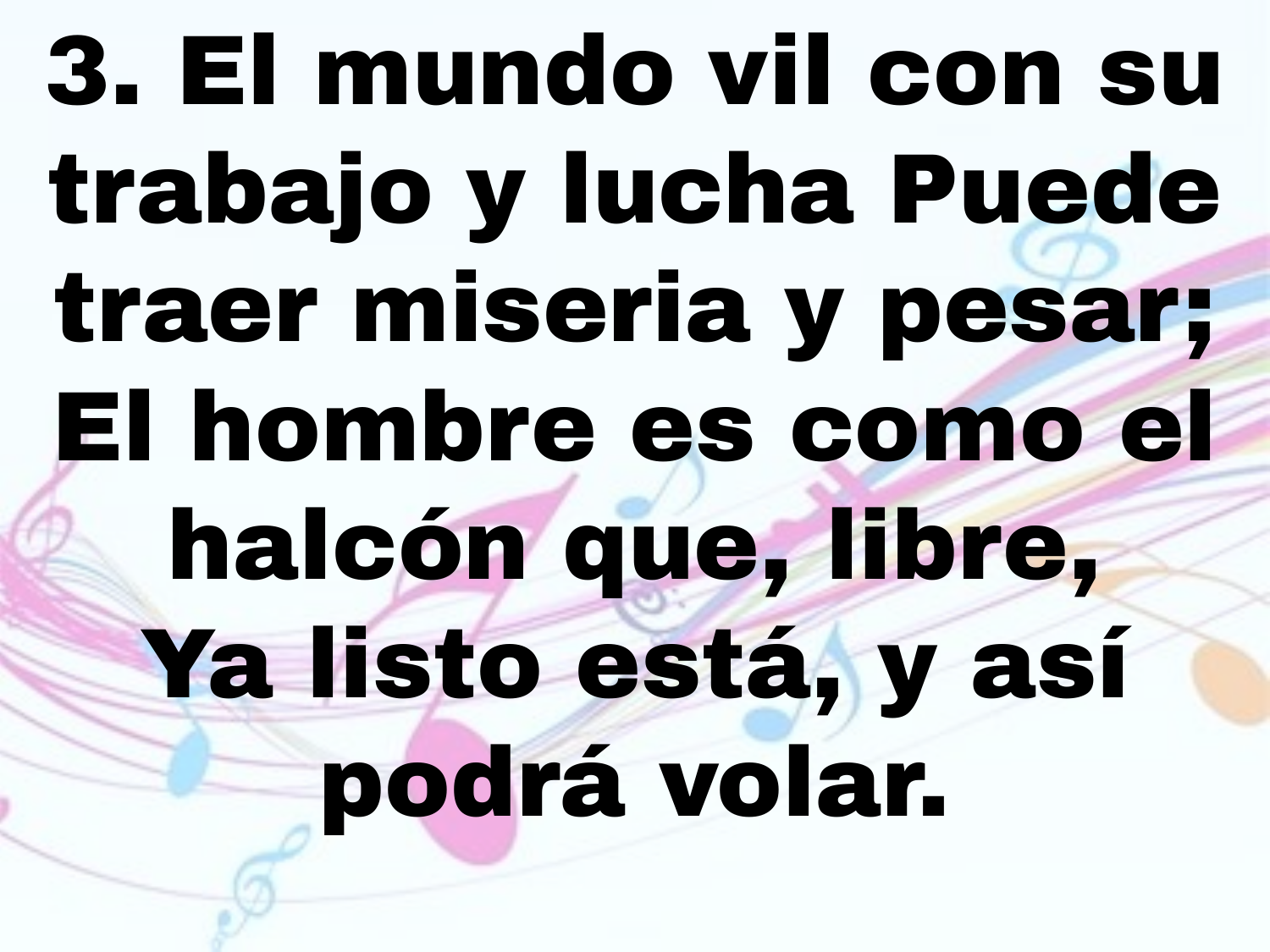

3. El mundo vil con su trabajo y lucha Puede traer miseria y pesar; El hombre es como el halcón que, libre,
Ya listo está, y así podrá volar.